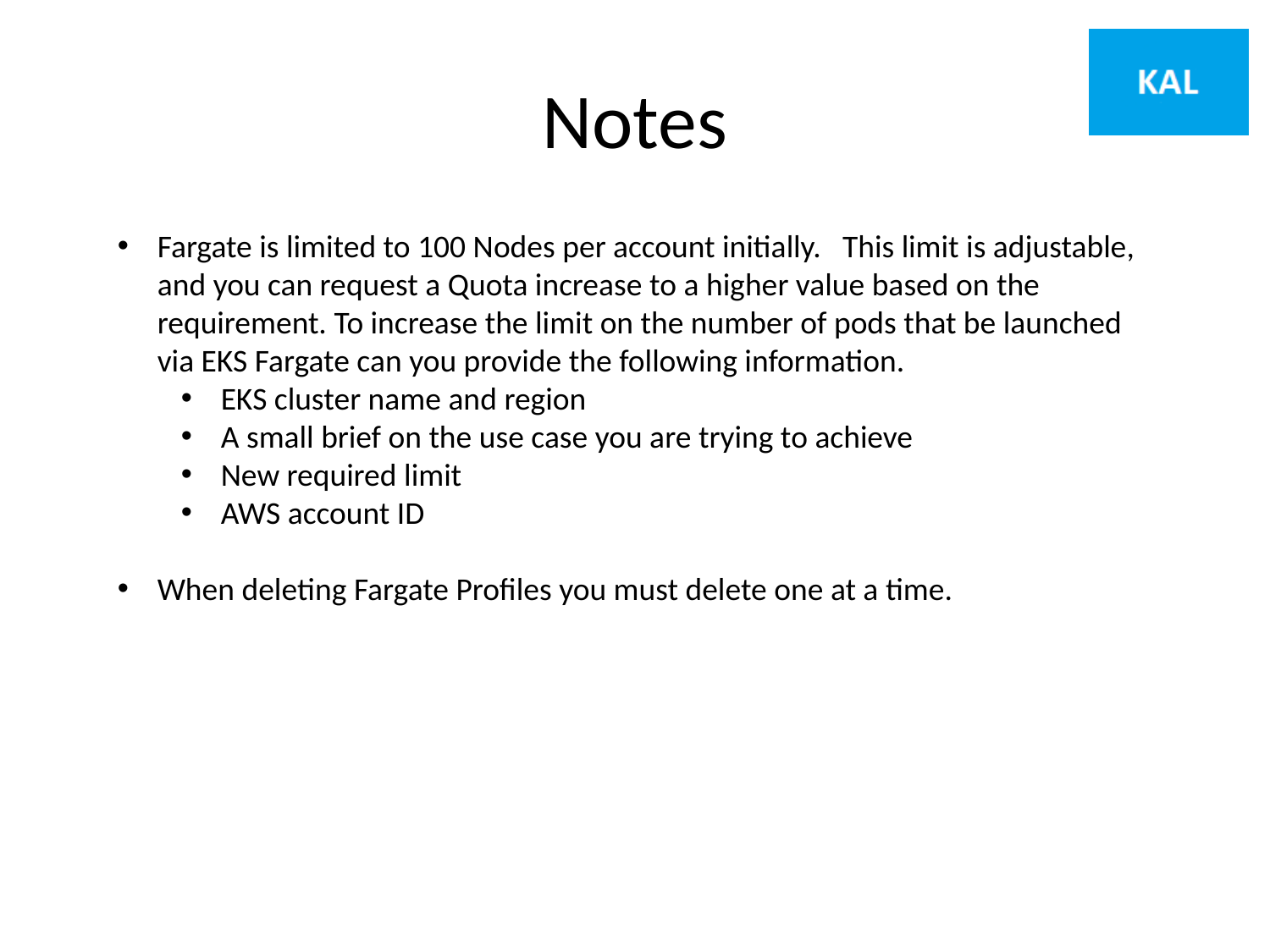

# Notes
Fargate is limited to 100 Nodes per account initially.   This limit is adjustable, and you can request a Quota increase to a higher value based on the requirement. To increase the limit on the number of pods that be launched via EKS Fargate can you provide the following information.
EKS cluster name and region
A small brief on the use case you are trying to achieve
New required limit
AWS account ID

When deleting Fargate Profiles you must delete one at a time.